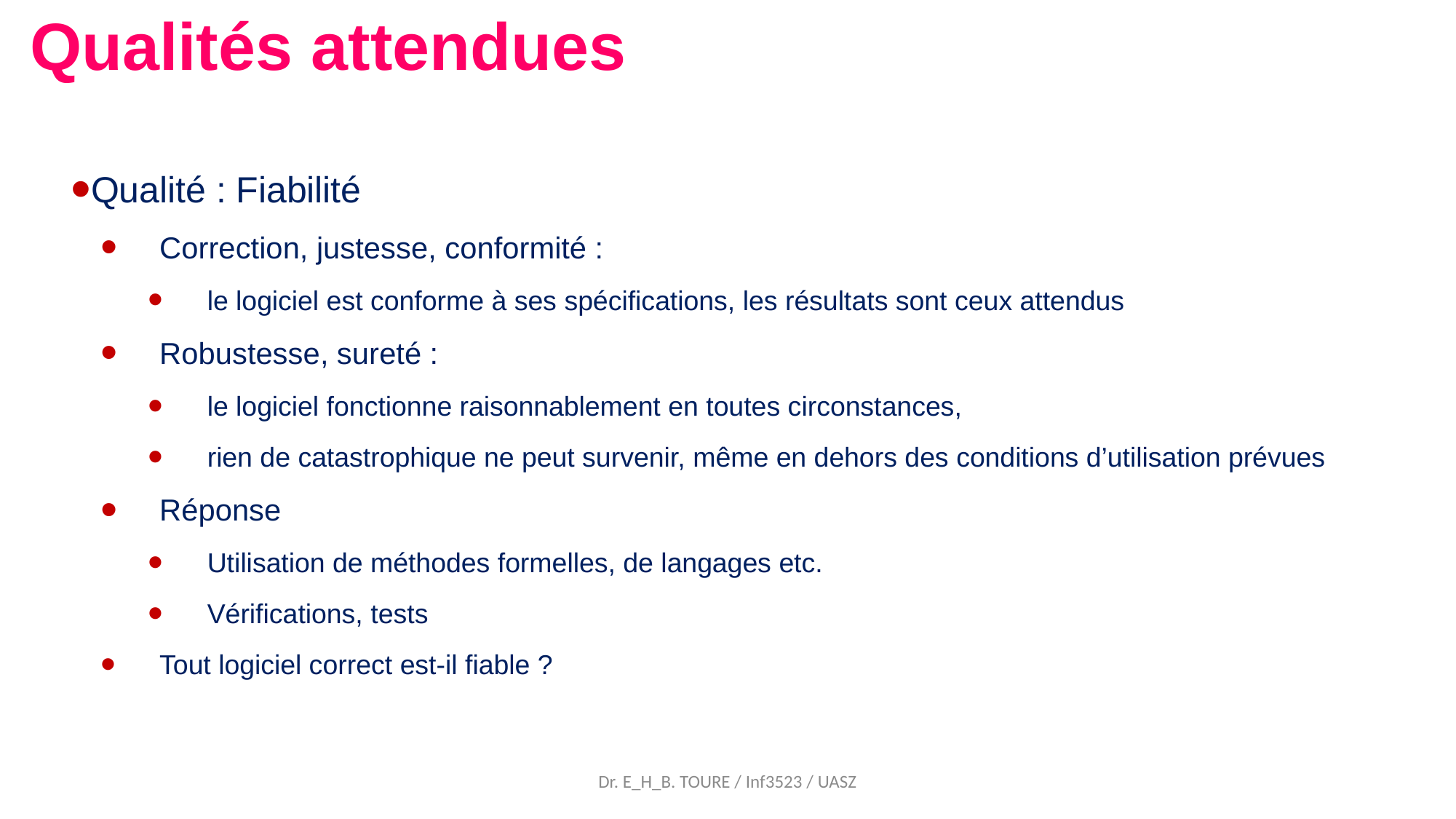

Qualités attendues

Qualité : Fiabilité
Correction, justesse, conformité :
le logiciel est conforme à ses spécifications, les résultats sont ceux attendus
Robustesse, sureté :
le logiciel fonctionne raisonnablement en toutes circonstances,
rien de catastrophique ne peut survenir, même en dehors des conditions d’utilisation prévues
Réponse
Utilisation de méthodes formelles, de langages etc.
Vérifications, tests
Tout logiciel correct est-il fiable ?
Dr. E_H_B. TOURE / Inf3523 / UASZ